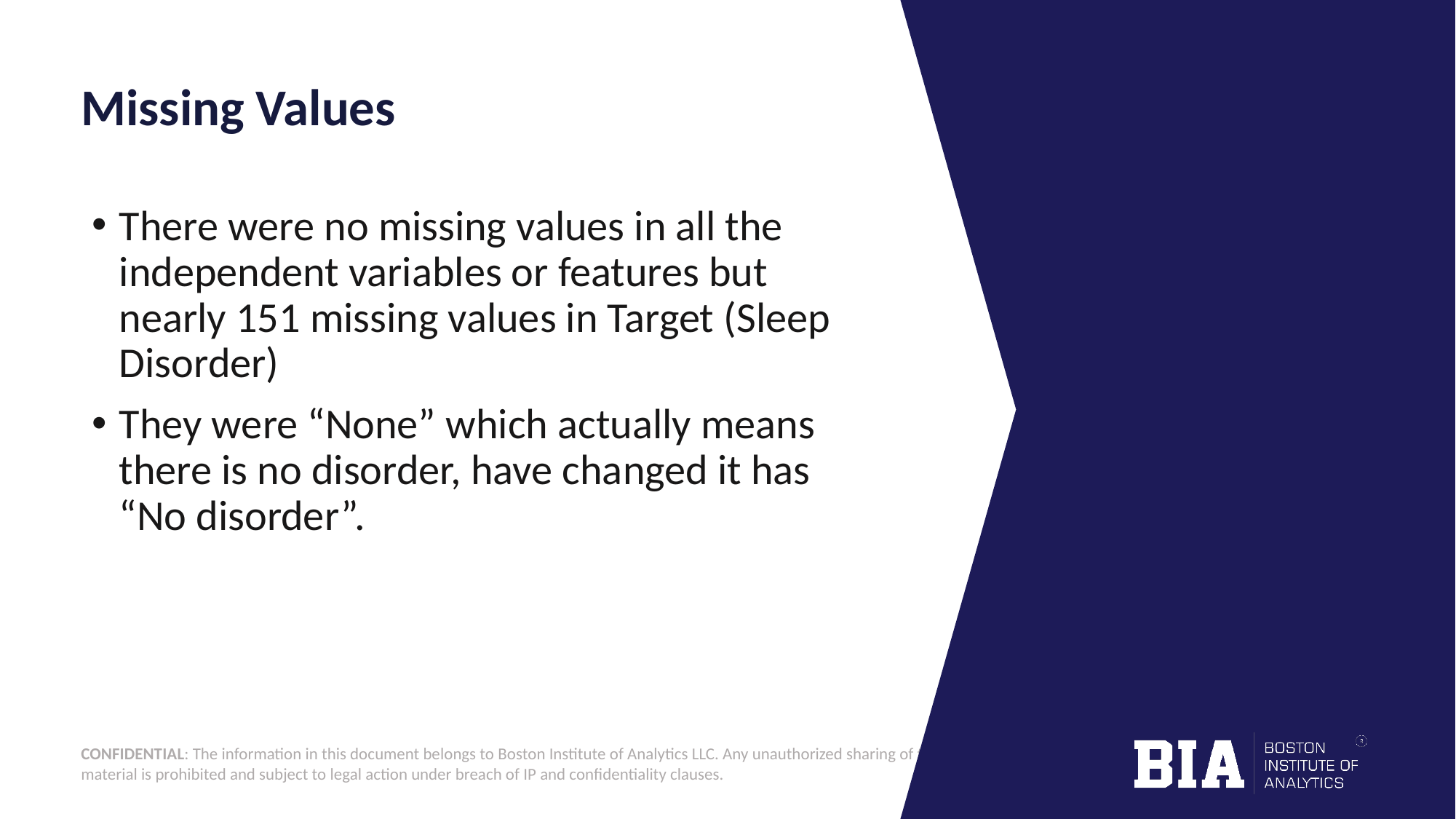

# Missing Values
There were no missing values in all the independent variables or features but nearly 151 missing values in Target (Sleep Disorder)
They were “None” which actually means there is no disorder, have changed it has “No disorder”.